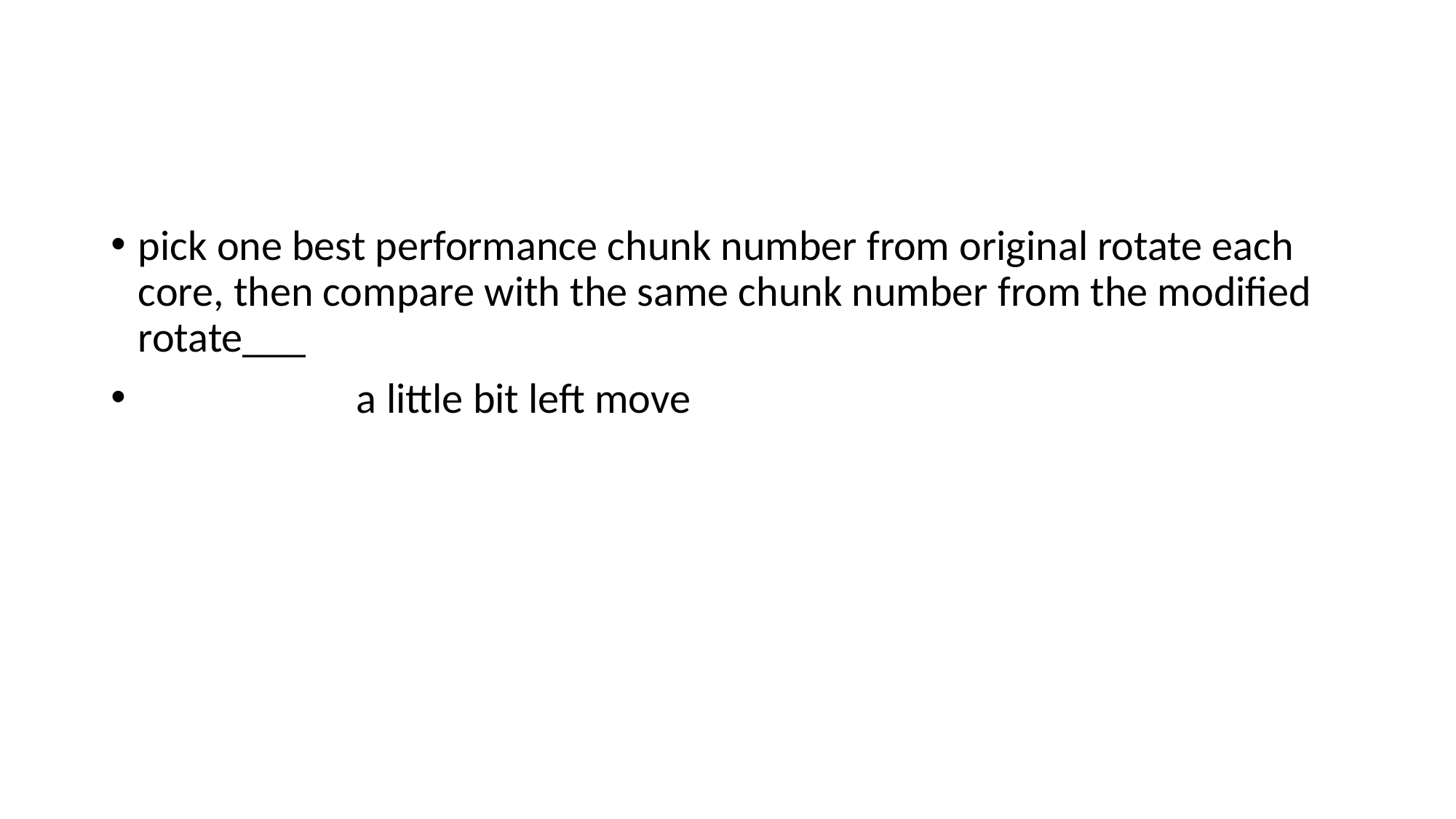

#
pick one best performance chunk number from original rotate each core, then compare with the same chunk number from the modified rotate___
 		a little bit left move